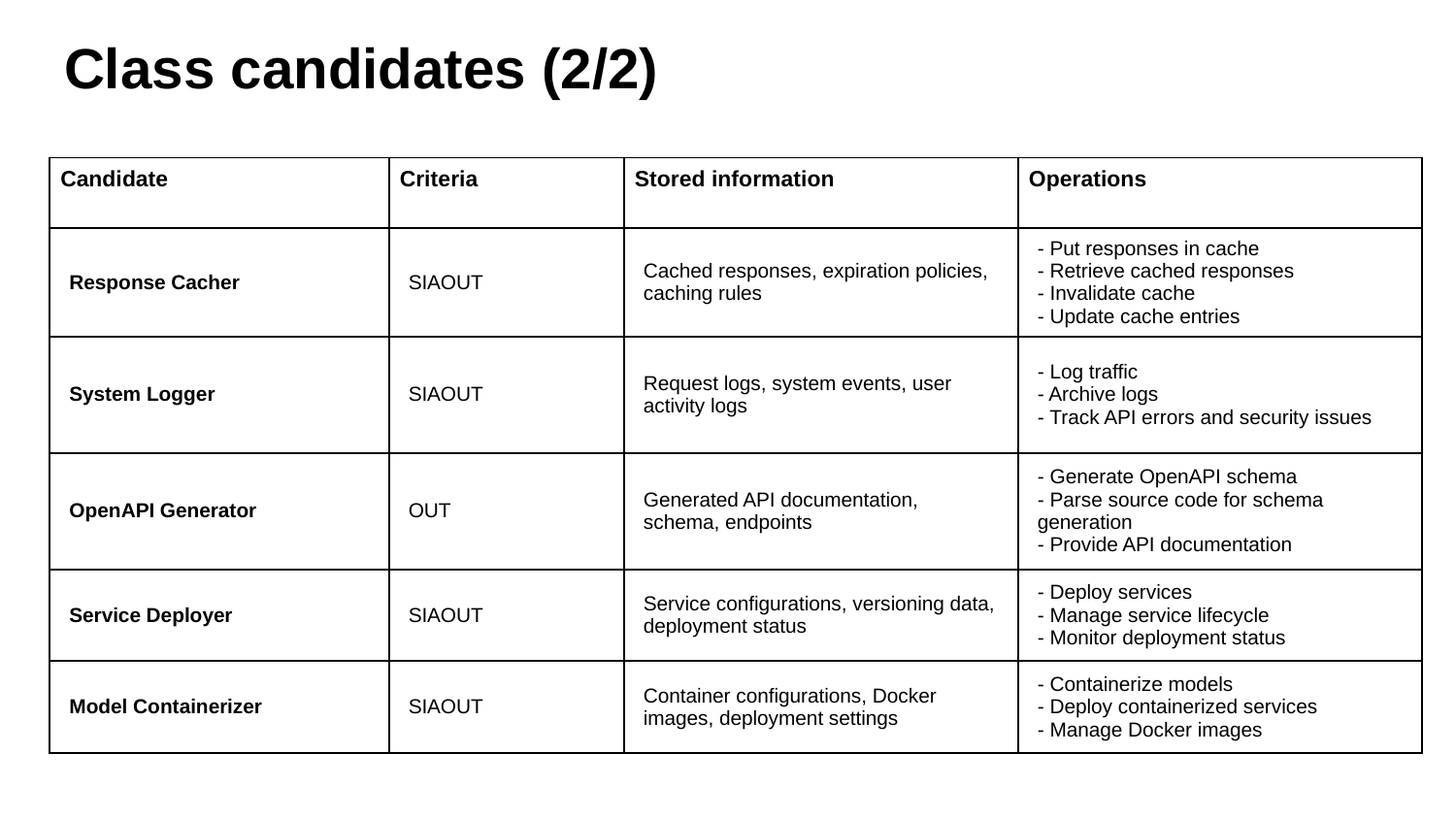

# Class candidates (2/2)
| Candidate | Criteria | Stored information | Operations |
| --- | --- | --- | --- |
| Response Cacher | SIAOUT | Cached responses, expiration policies, caching rules | - Put responses in cache - Retrieve cached responses - Invalidate cache - Update cache entries |
| System Logger | SIAOUT | Request logs, system events, user activity logs | - Log traffic - Archive logs - Track API errors and security issues |
| OpenAPI Generator | OUT | Generated API documentation, schema, endpoints | - Generate OpenAPI schema - Parse source code for schema generation - Provide API documentation |
| Service Deployer | SIAOUT | Service configurations, versioning data, deployment status | - Deploy services - Manage service lifecycle - Monitor deployment status |
| Model Containerizer | SIAOUT | Container configurations, Docker images, deployment settings | - Containerize models - Deploy containerized services - Manage Docker images |